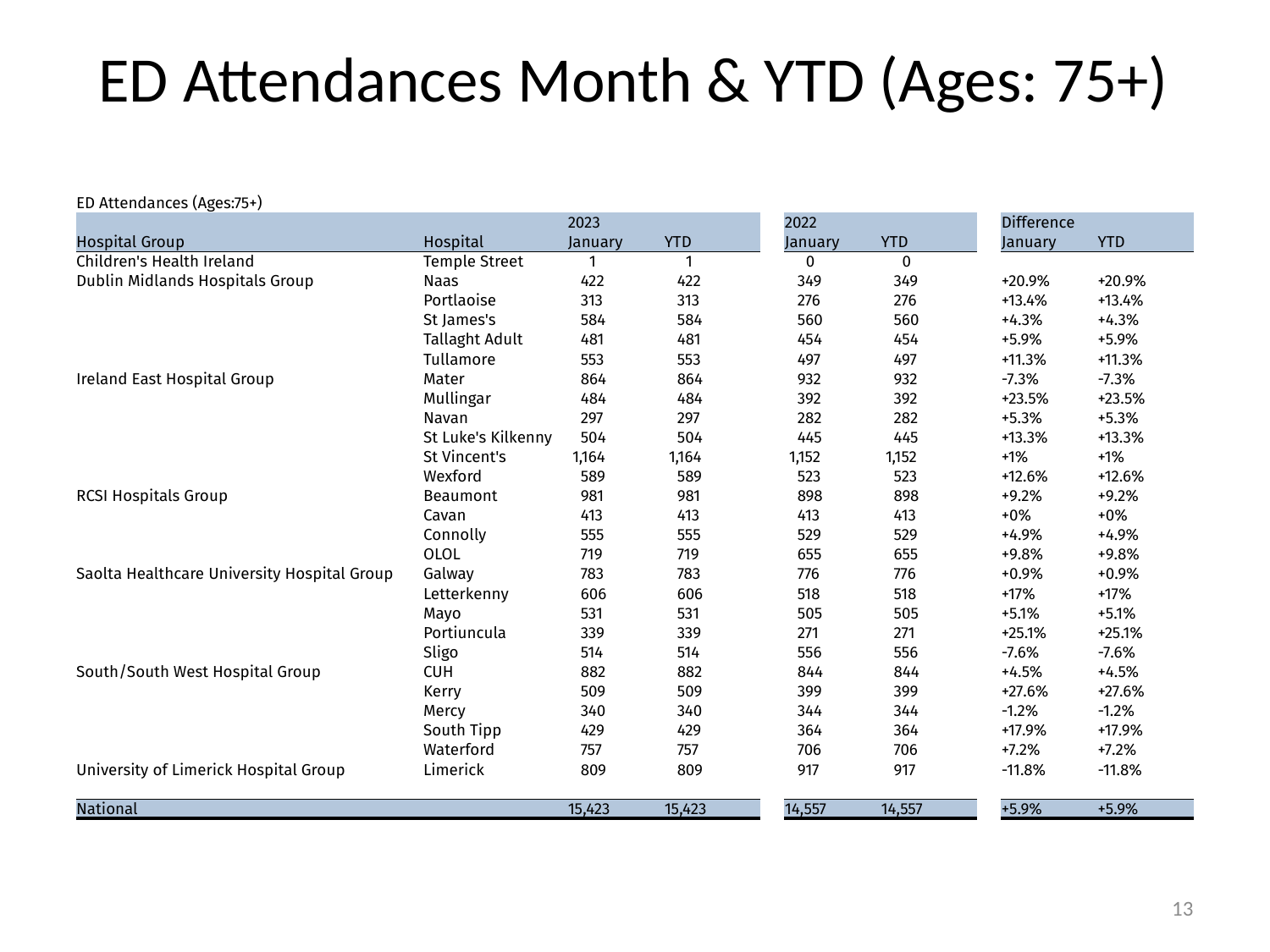

ED Attendances Month & YTD (Ages: 75+)
| ED Attendances (Ages:75+) |  |  |  |  |  |  |  |  |  |
| --- | --- | --- | --- | --- | --- | --- | --- | --- | --- |
|  |  | 2023 |  |  | 2022 |  |  | Difference |  |
| Hospital Group | Hospital | January | YTD |  | January | YTD |  | January | YTD |
| Children's Health Ireland | Temple Street | 1 | 1 |  | 0 | 0 |  |  |  |
| Dublin Midlands Hospitals Group | Naas | 422 | 422 |  | 349 | 349 |  | +20.9% | +20.9% |
|  | Portlaoise | 313 | 313 |  | 276 | 276 |  | +13.4% | +13.4% |
|  | St James's | 584 | 584 |  | 560 | 560 |  | +4.3% | +4.3% |
|  | Tallaght Adult | 481 | 481 |  | 454 | 454 |  | +5.9% | +5.9% |
|  | Tullamore | 553 | 553 |  | 497 | 497 |  | +11.3% | +11.3% |
| Ireland East Hospital Group | Mater | 864 | 864 |  | 932 | 932 |  | -7.3% | -7.3% |
|  | Mullingar | 484 | 484 |  | 392 | 392 |  | +23.5% | +23.5% |
|  | Navan | 297 | 297 |  | 282 | 282 |  | +5.3% | +5.3% |
|  | St Luke's Kilkenny | 504 | 504 |  | 445 | 445 |  | +13.3% | +13.3% |
|  | St Vincent's | 1,164 | 1,164 |  | 1,152 | 1,152 |  | +1% | +1% |
|  | Wexford | 589 | 589 |  | 523 | 523 |  | +12.6% | +12.6% |
| RCSI Hospitals Group | Beaumont | 981 | 981 |  | 898 | 898 |  | +9.2% | +9.2% |
|  | Cavan | 413 | 413 |  | 413 | 413 |  | +0% | +0% |
|  | Connolly | 555 | 555 |  | 529 | 529 |  | +4.9% | +4.9% |
|  | OLOL | 719 | 719 |  | 655 | 655 |  | +9.8% | +9.8% |
| Saolta Healthcare University Hospital Group | Galway | 783 | 783 |  | 776 | 776 |  | +0.9% | +0.9% |
|  | Letterkenny | 606 | 606 |  | 518 | 518 |  | +17% | +17% |
|  | Mayo | 531 | 531 |  | 505 | 505 |  | +5.1% | +5.1% |
|  | Portiuncula | 339 | 339 |  | 271 | 271 |  | +25.1% | +25.1% |
|  | Sligo | 514 | 514 |  | 556 | 556 |  | -7.6% | -7.6% |
| South/South West Hospital Group | CUH | 882 | 882 |  | 844 | 844 |  | +4.5% | +4.5% |
|  | Kerry | 509 | 509 |  | 399 | 399 |  | +27.6% | +27.6% |
|  | Mercy | 340 | 340 |  | 344 | 344 |  | -1.2% | -1.2% |
|  | South Tipp | 429 | 429 |  | 364 | 364 |  | +17.9% | +17.9% |
|  | Waterford | 757 | 757 |  | 706 | 706 |  | +7.2% | +7.2% |
| University of Limerick Hospital Group | Limerick | 809 | 809 |  | 917 | 917 |  | -11.8% | -11.8% |
|  |  |  |  |  |  |  |  |  |  |
| National |  | 15,423 | 15,423 |  | 14,557 | 14,557 |  | +5.9% | +5.9% |
13